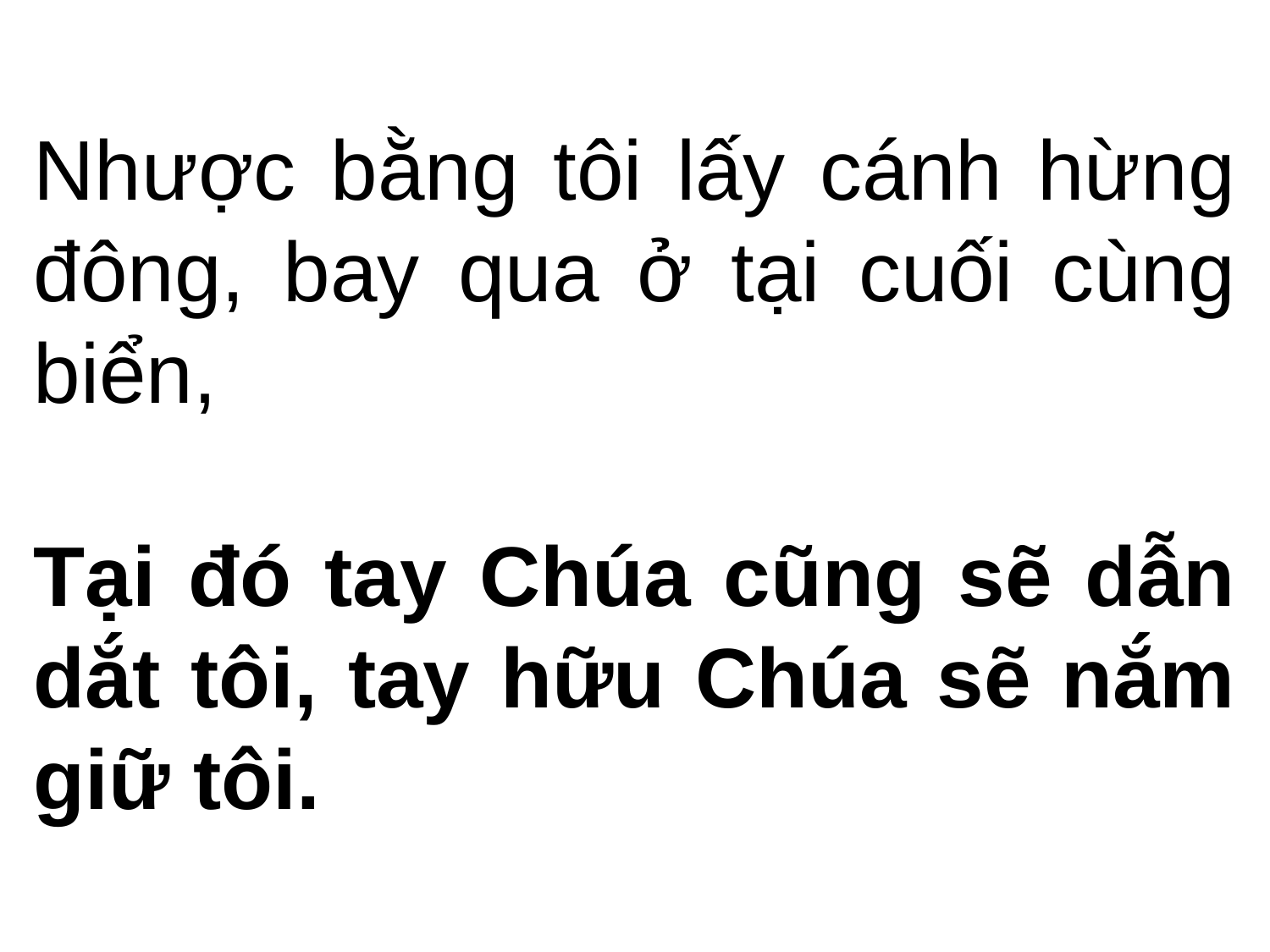

Nhược bằng tôi lấy cánh hừng đông, bay qua ở tại cuối cùng biển,

Tại đó tay Chúa cũng sẽ dẫn dắt tôi, tay hữu Chúa sẽ nắm giữ tôi.